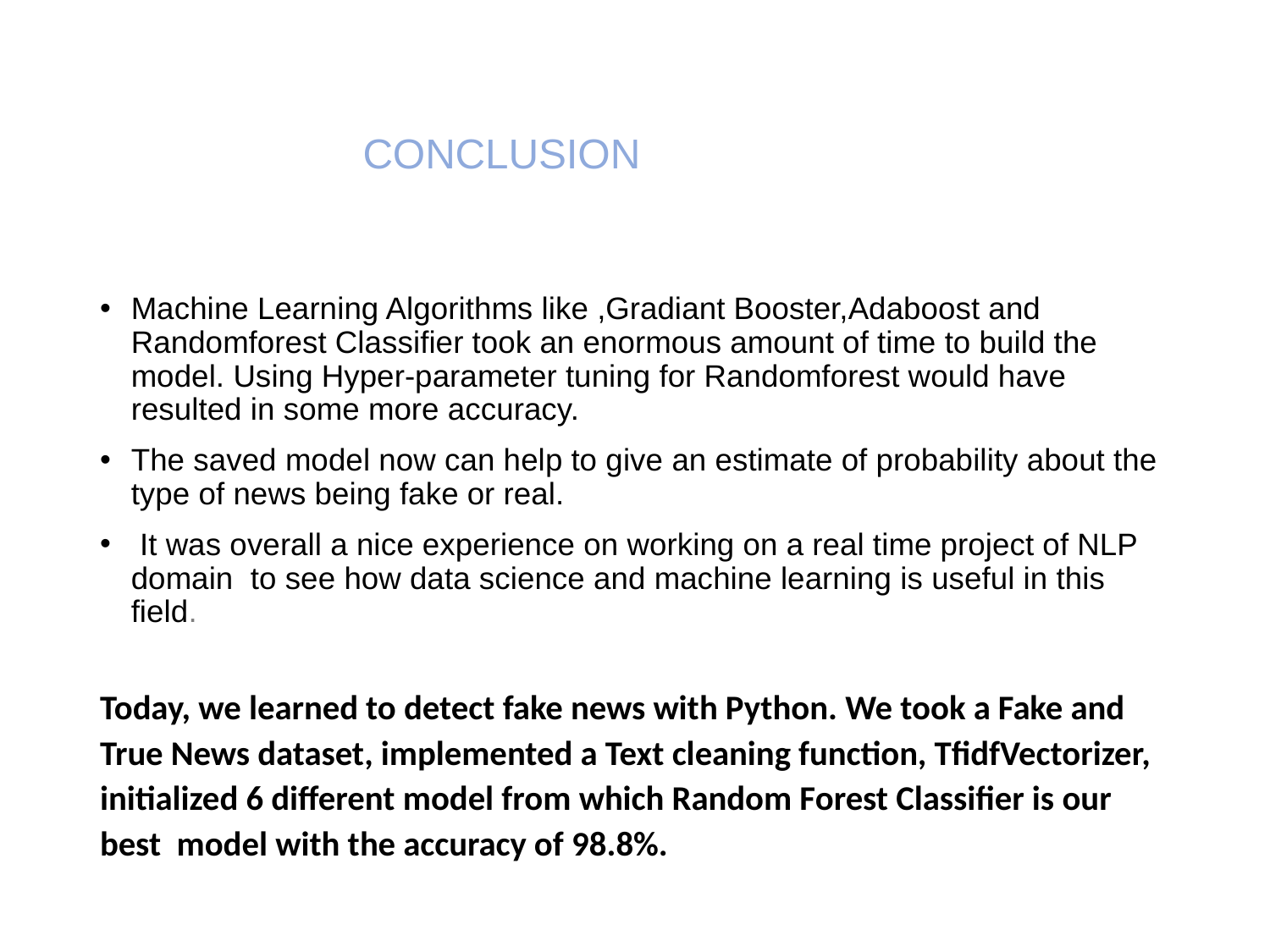

# CONCLUSION

Machine Learning Algorithms like ,Gradiant Booster,Adaboost and Randomforest Classifier took an enormous amount of time to build the model. Using Hyper-parameter tuning for Randomforest would have resulted in some more accuracy.
The saved model now can help to give an estimate of probability about the type of news being fake or real.
 It was overall a nice experience on working on a real time project of NLP domain  to see how data science and machine learning is useful in this field.

Today, we learned to detect fake news with Python. We took a Fake and True News dataset, implemented a Text cleaning function, TfidfVectorizer, initialized 6 different model from which Random Forest Classifier is our best  model with the accuracy of 98.8%.